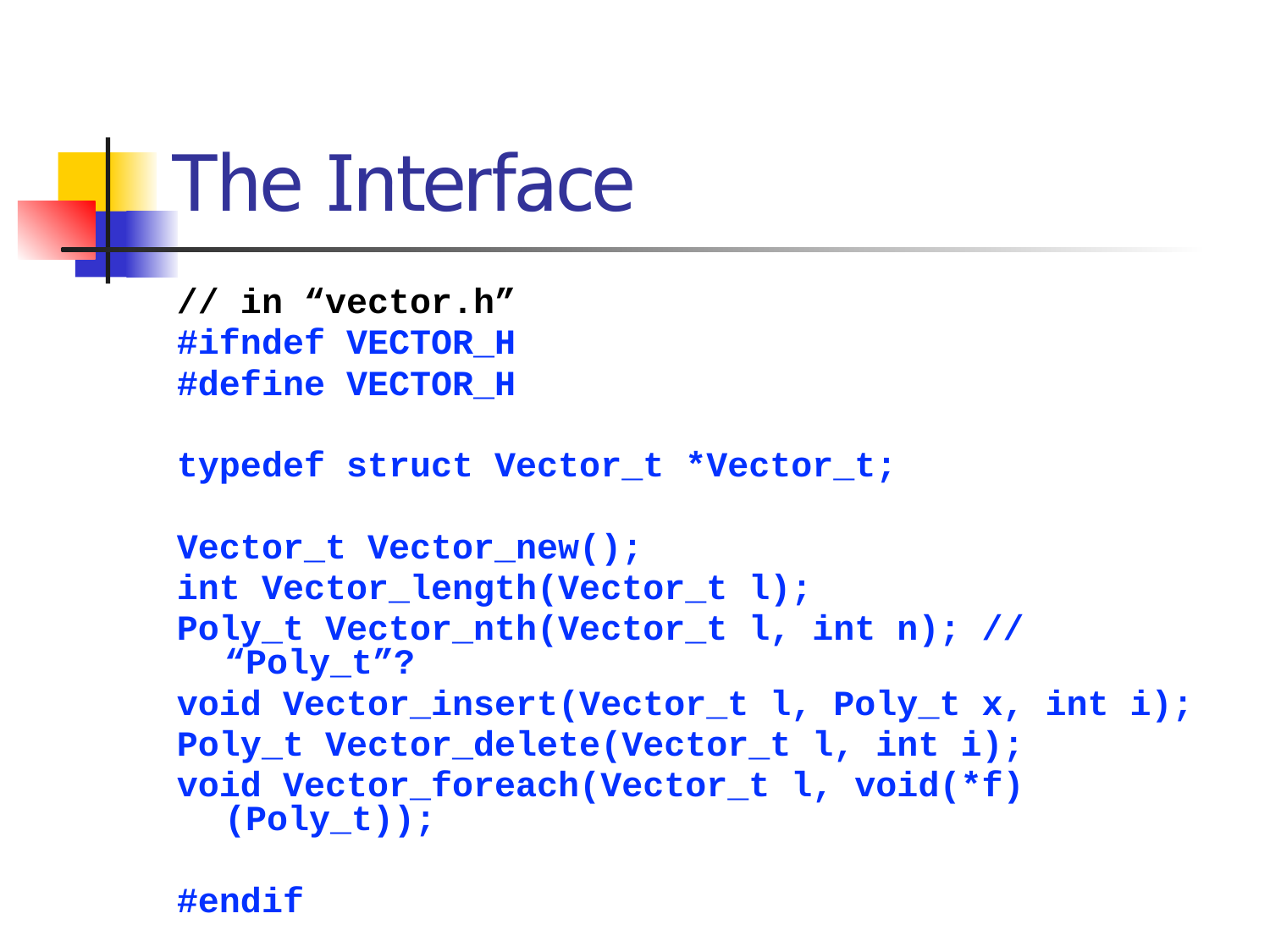

# The Interface
// in “vector.h”
#ifndef VECTOR_H
#define VECTOR_H

typedef struct Vector_t *Vector_t;

Vector_t Vector_new();
int Vector_length(Vector_t l);
Poly_t Vector_nth(Vector_t l, int n); // “Poly_t”?
void Vector_insert(Vector_t l, Poly_t x, int i);
Poly_t Vector_delete(Vector_t l, int i);
void Vector_foreach(Vector_t l, void(*f)(Poly_t));

#endif